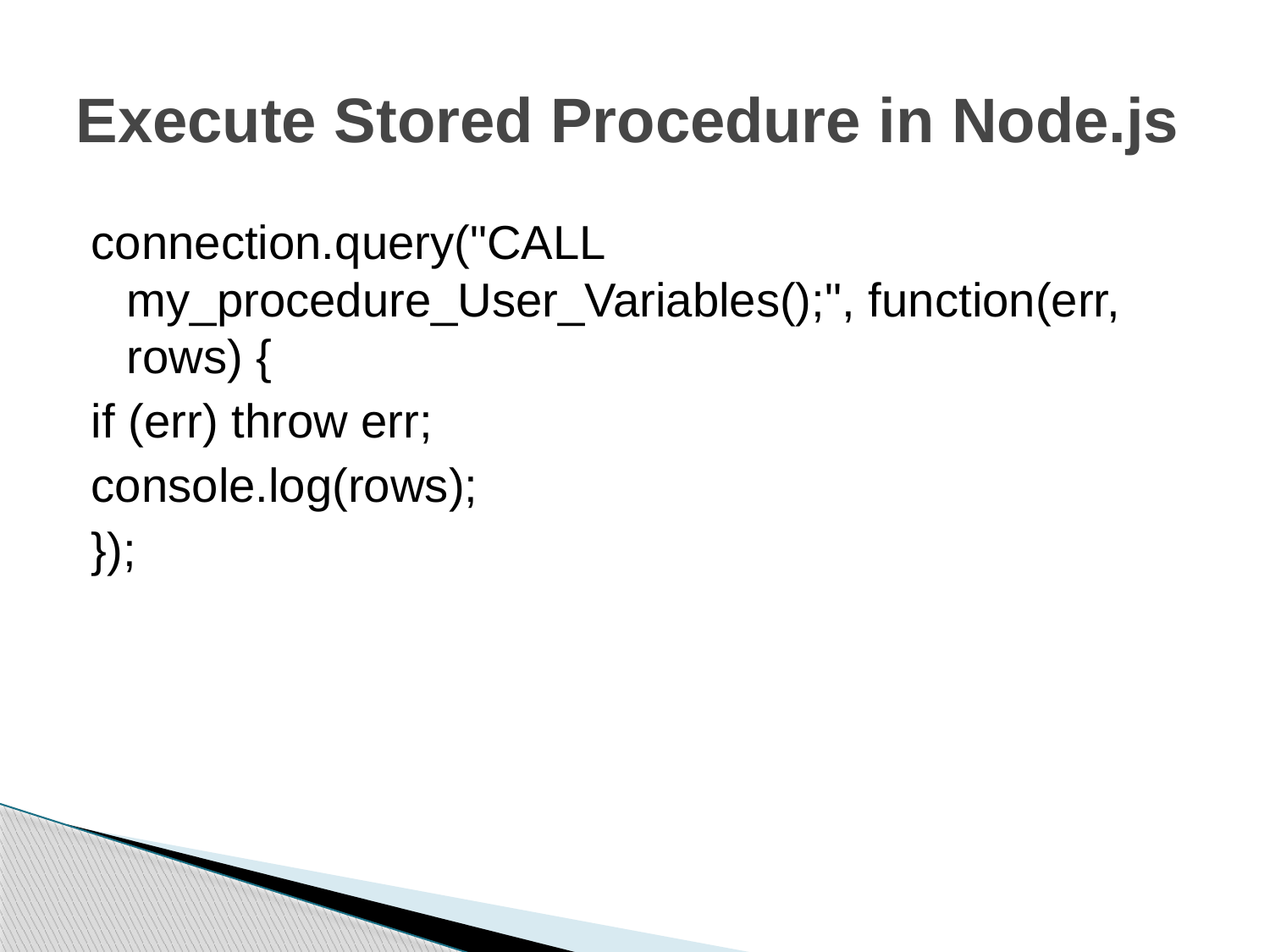

# Execute Stored Procedure in Node.js
connection.query("CALL my_procedure_User_Variables();", function(err, rows) {
if (err) throw err;
console.log(rows);
});